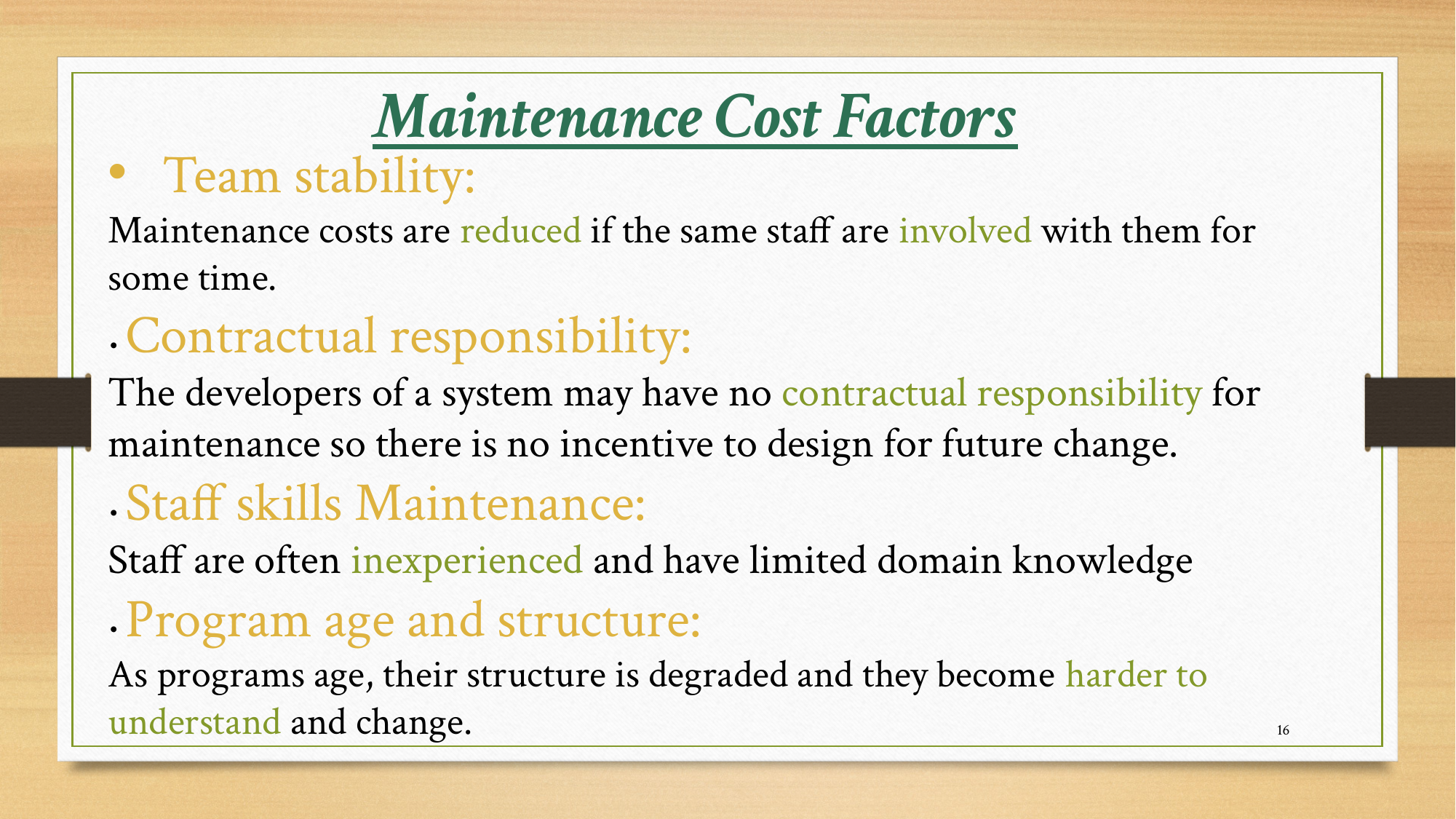

Maintenance Cost Factors
Team stability:
Maintenance costs are reduced if the same staff are involved with them for some time.
• Contractual responsibility:
The developers of a system may have no contractual responsibility for maintenance so there is no incentive to design for future change.
• Staff skills Maintenance:
Staff are often inexperienced and have limited domain knowledge
• Program age and structure:
As programs age, their structure is degraded and they become harder to understand and change.
16